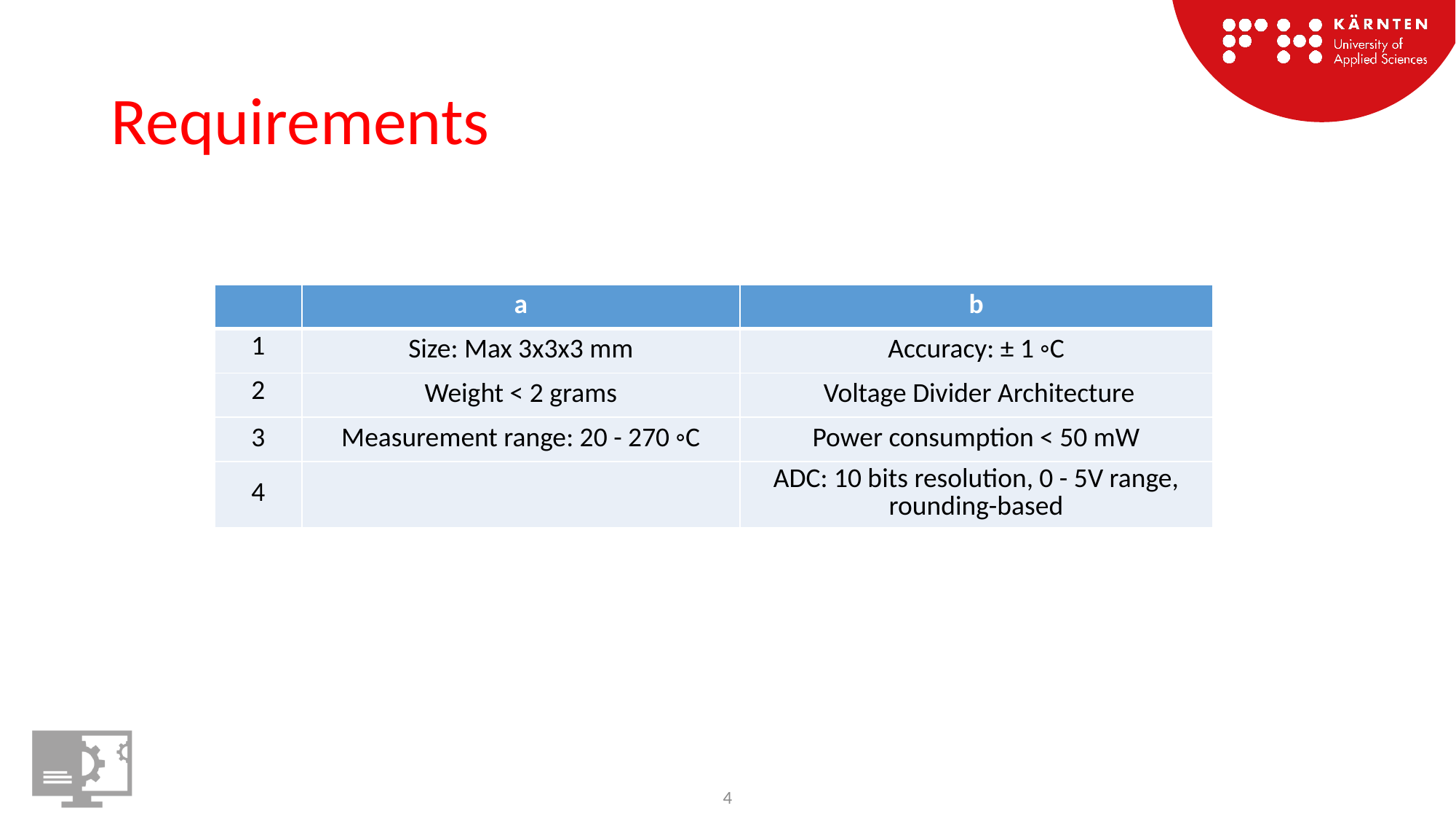

# Requirements

|  | a | b |
| --- | --- | --- |
| 1 | Size: Max 3x3x3 mm | Accuracy: ± 1 ◦C |
| 2 | Weight < 2 grams | Voltage Divider Architecture |
| 3 | Measurement range: 20 - 270 ◦C | Power consumption < 50 mW |
| 4 |  | ADC: 10 bits resolution, 0 - 5V range, rounding-based |
4